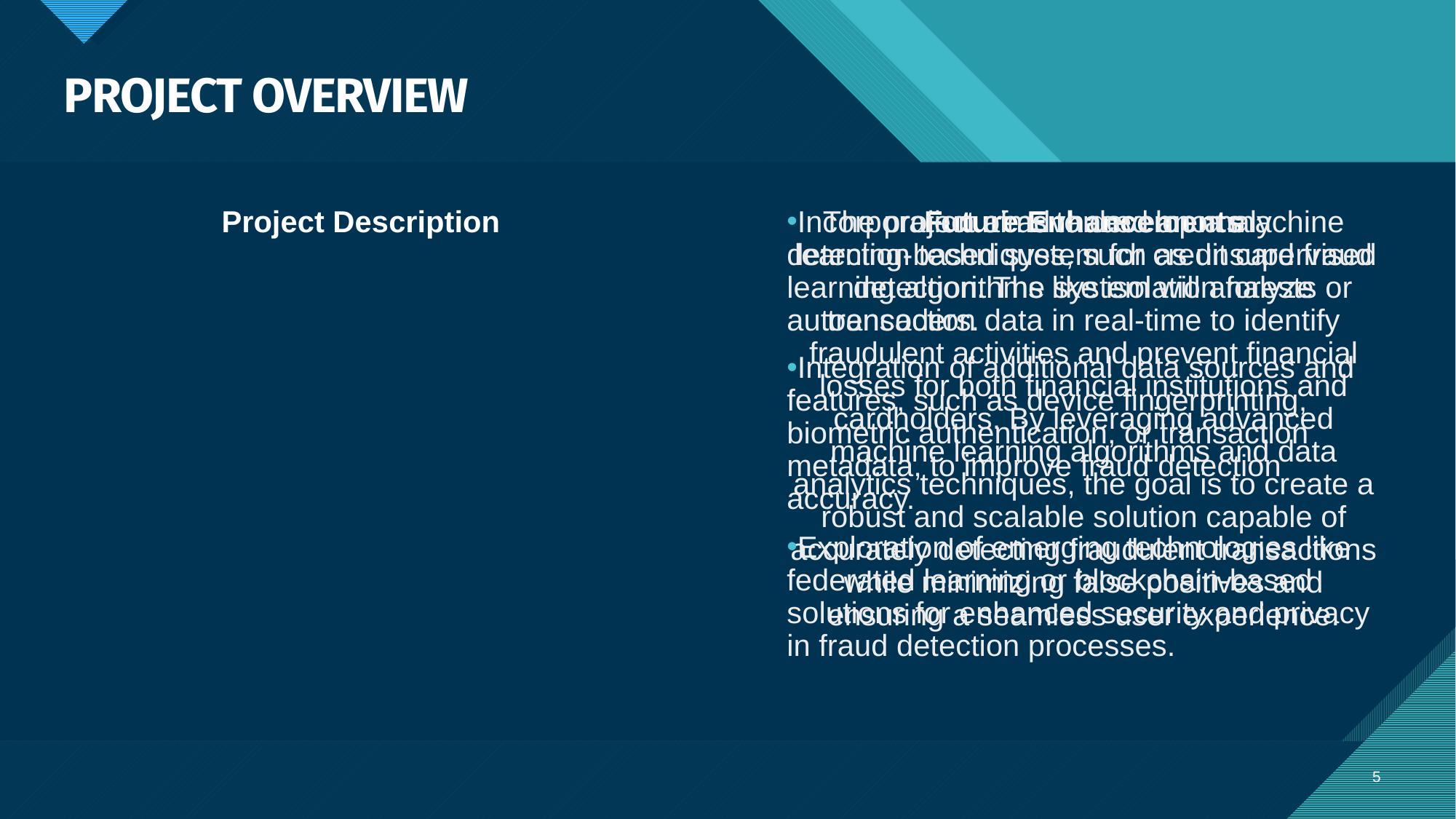

# PROJECT OVERVIEW
Project Description
Future Enhancements
The project aims to develop a machine learning-based system for credit card fraud detection. The system will analyze transaction data in real-time to identify fraudulent activities and prevent financial losses for both financial institutions and cardholders. By leveraging advanced machine learning algorithms and data analytics techniques, the goal is to create a robust and scalable solution capable of accurately detecting fraudulent transactions while minimizing false positives and ensuring a seamless user experience.
Incorporation of advanced anomaly detection techniques, such as unsupervised learning algorithms like isolation forests or autoencoders.
Integration of additional data sources and features, such as device fingerprinting, biometric authentication, or transaction metadata, to improve fraud detection accuracy.
Exploration of emerging technologies like federated learning or blockchain-based solutions for enhanced security and privacy in fraud detection processes.

5